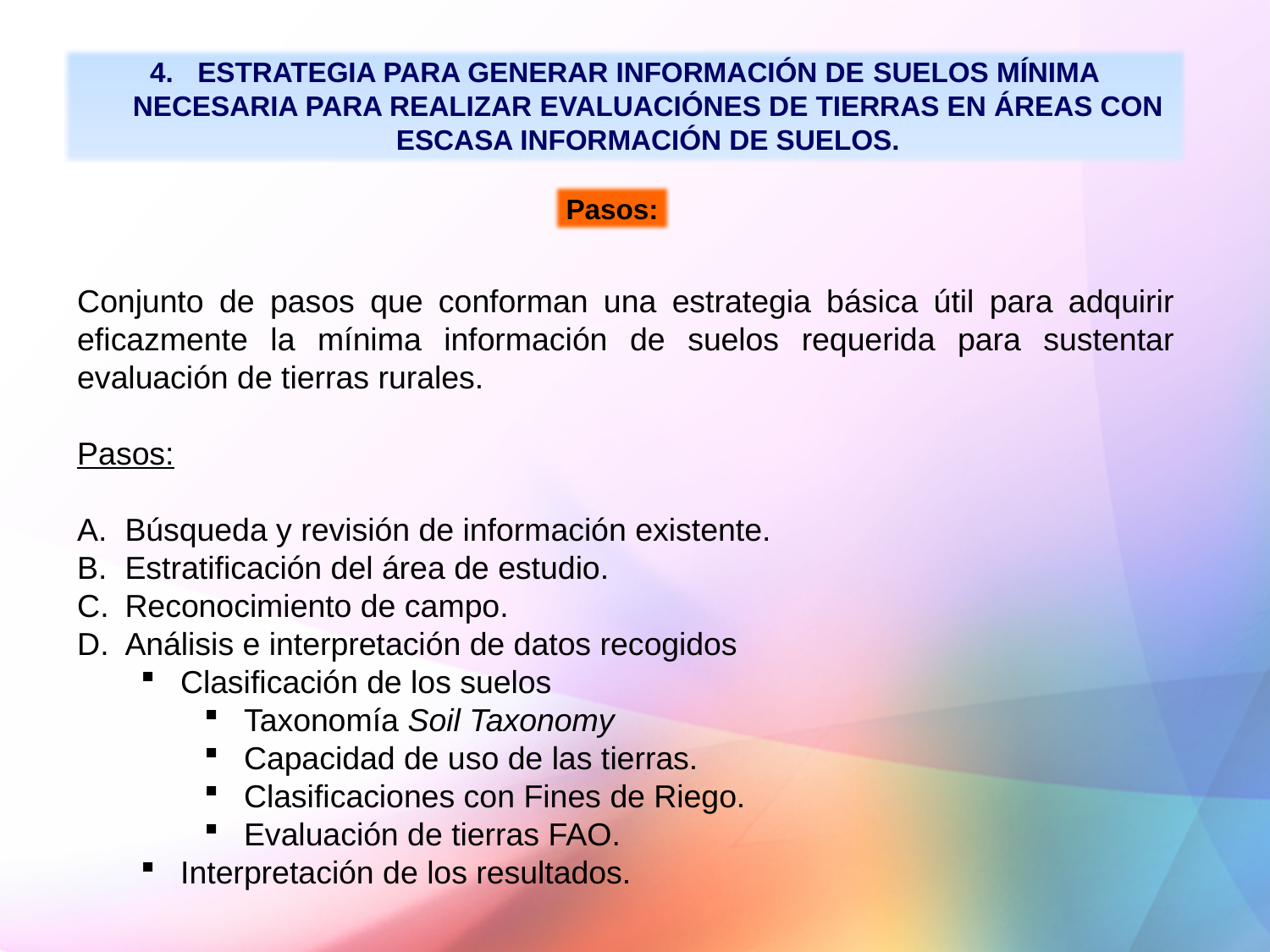

ESTRATEGIA PARA GENERAR INFORMACIÓN DE SUELOS MÍNIMA NECESARIA PARA REALIZAR EVALUACIÓNES DE TIERRAS EN ÁREAS CON ESCASA INFORMACIÓN DE SUELOS.
Pasos:
Conjunto de pasos que conforman una estrategia básica útil para adquirir eficazmente la mínima información de suelos requerida para sustentar evaluación de tierras rurales.

Pasos:

Búsqueda y revisión de información existente.
Estratificación del área de estudio.
Reconocimiento de campo.
Análisis e interpretación de datos recogidos
Clasificación de los suelos
Taxonomía Soil Taxonomy
Capacidad de uso de las tierras.
Clasificaciones con Fines de Riego.
Evaluación de tierras FAO.
Interpretación de los resultados.